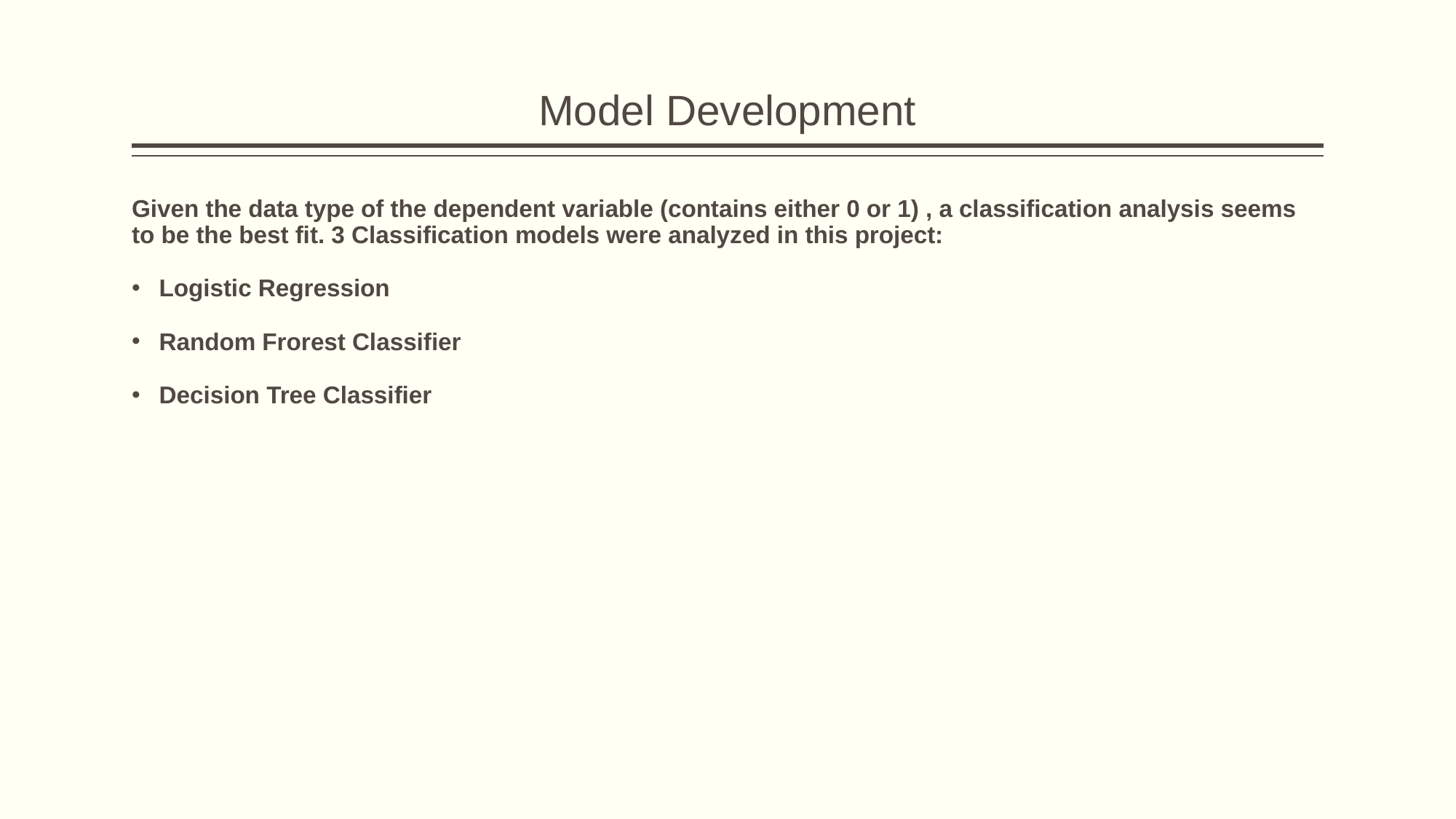

# Model Development
Given the data type of the dependent variable (contains either 0 or 1) , a classification analysis seems to be the best fit. 3 Classification models were analyzed in this project:
Logistic Regression
Random Frorest Classifier
Decision Tree Classifier